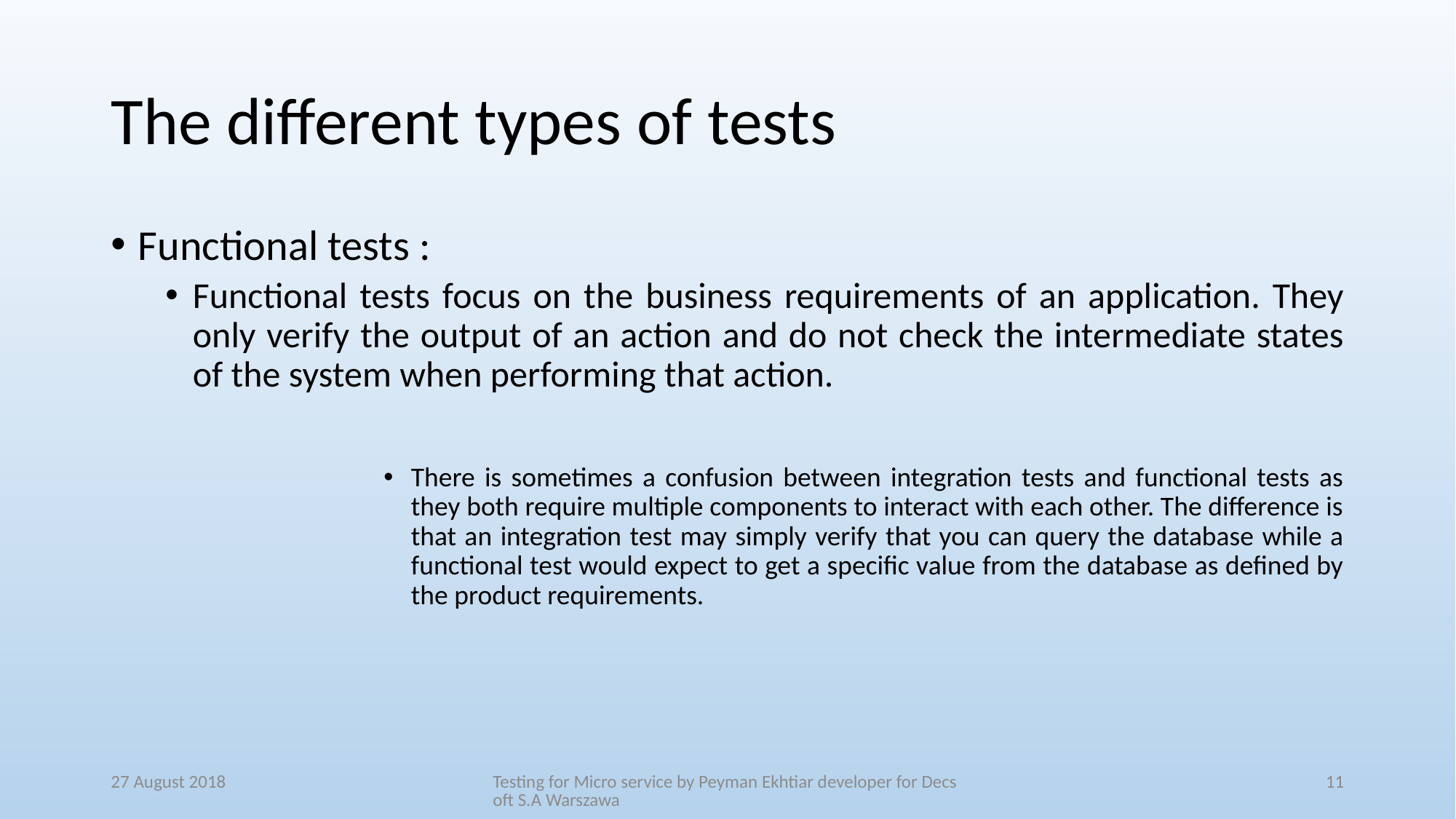

# The different types of tests
Functional tests :
Functional tests focus on the business requirements of an application. They only verify the output of an action and do not check the intermediate states of the system when performing that action.

There is sometimes a confusion between integration tests and functional tests as they both require multiple components to interact with each other. The difference is that an integration test may simply verify that you can query the database while a functional test would expect to get a specific value from the database as defined by the product requirements.

27 August 2018
Testing for Micro service by Peyman Ekhtiar developer for Decsoft S.A Warszawa
11